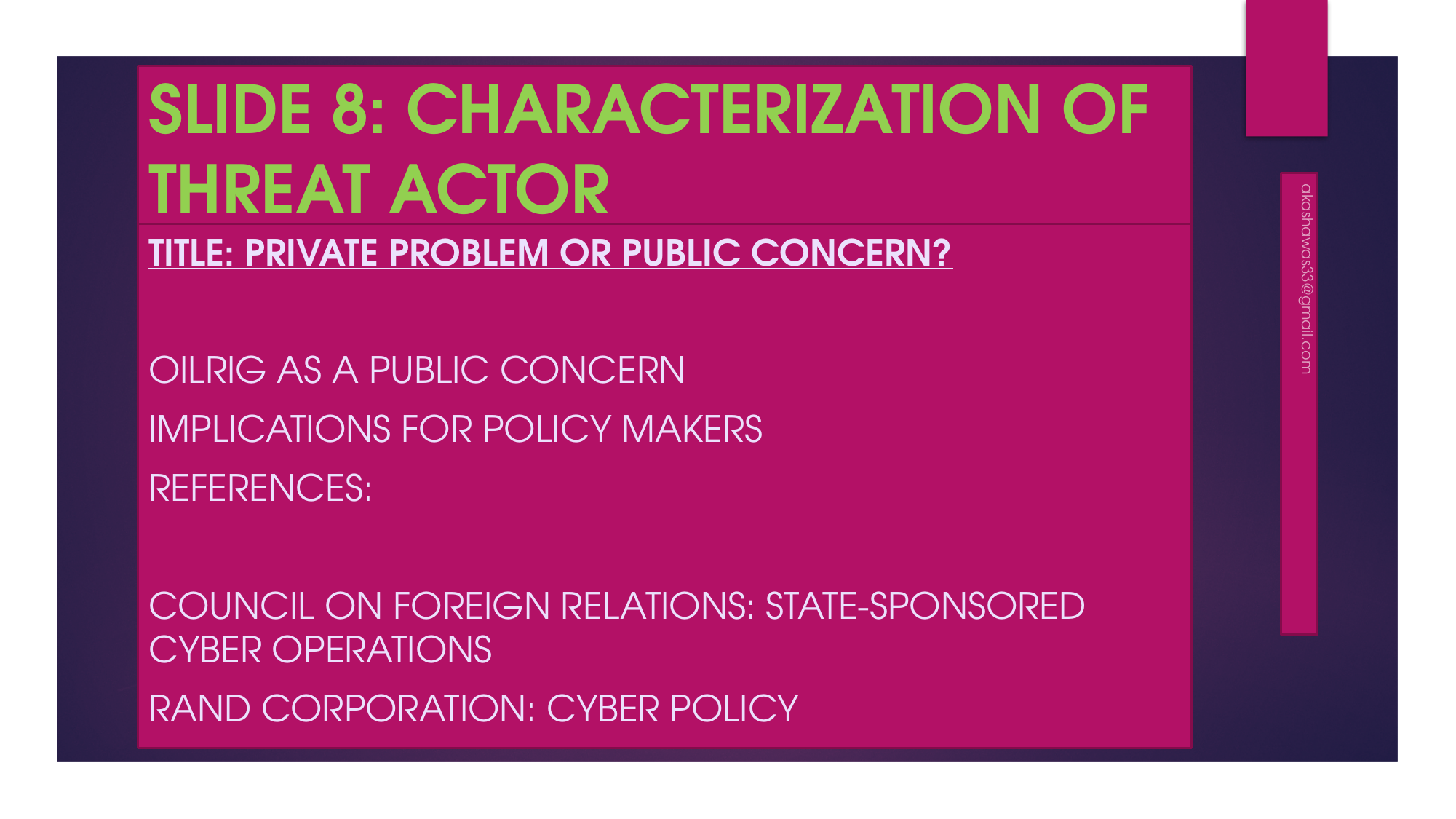

# SLIDE 8: CHARACTERIZATION OF THREAT ACTOR
Title: Private Problem or Public Concern?

OilRig as a Public Concern
Implications for Policy Makers
References:

Council on Foreign Relations: State-Sponsored Cyber Operations
RAND Corporation: Cyber Policy
akashawas33@gmail.com